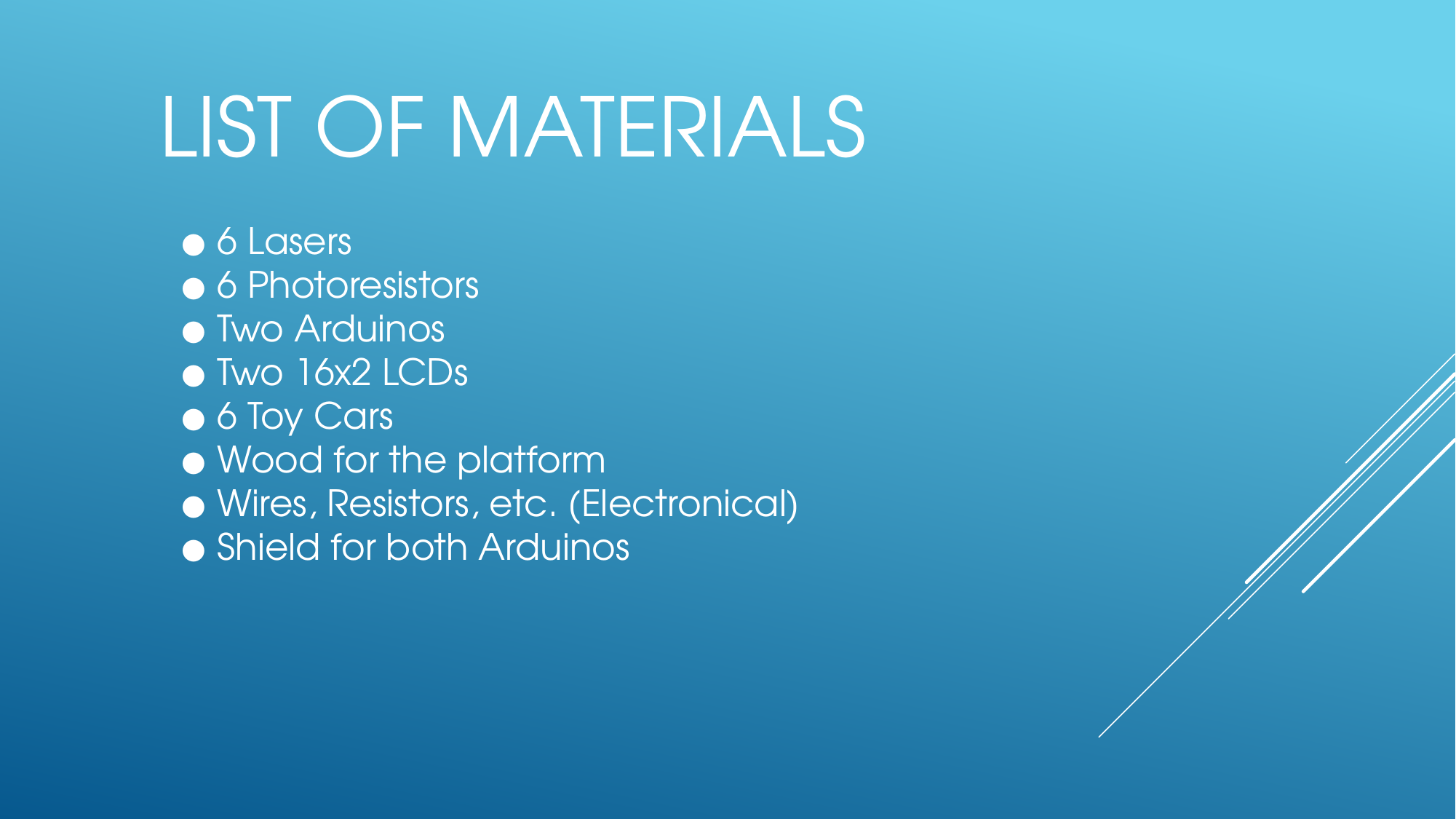

LIST OF MATERIALS
● 6 Lasers
● 6 Photoresistors
● Two Arduinos
● Two 16x2 LCDs
● 6 Toy Cars
● Wood for the platform
● Wires, Resistors, etc. (Electronical)
● Shield for both Arduinos